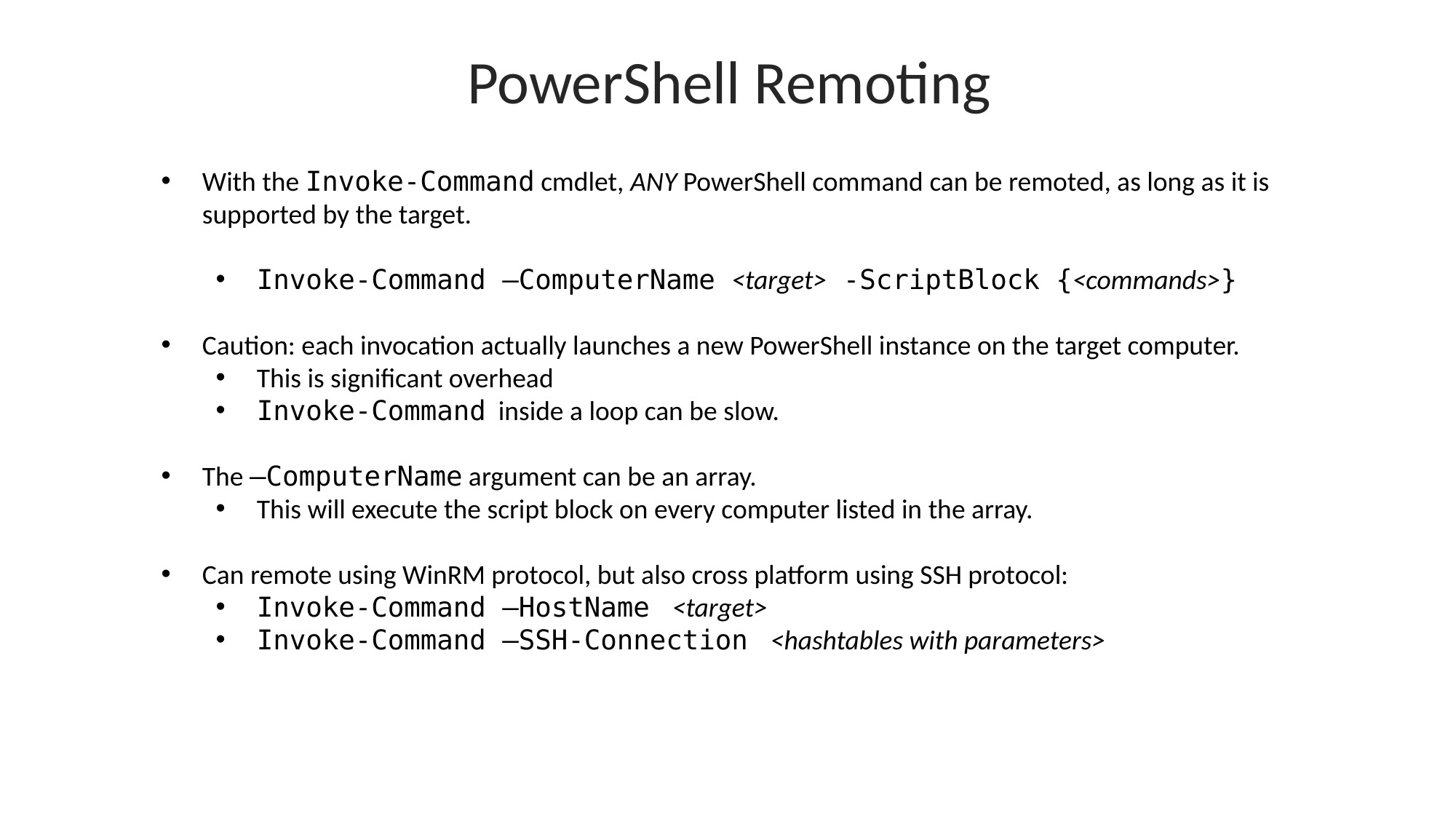

PowerShell Remoting

With the Invoke-Command cmdlet, ANY PowerShell command can be remoted, as long as it is supported by the target.

Invoke-Command –ComputerName <target> -ScriptBlock {<commands>}

Caution: each invocation actually launches a new PowerShell instance on the target computer.
This is significant overhead
Invoke-Command  inside a loop can be slow.

The –ComputerName argument can be an array.
This will execute the script block on every computer listed in the array.

Can remote using WinRM protocol, but also cross platform using SSH protocol:
Invoke-Command –HostName  <target>
Invoke-Command –SSH-Connection  <hashtables with parameters>